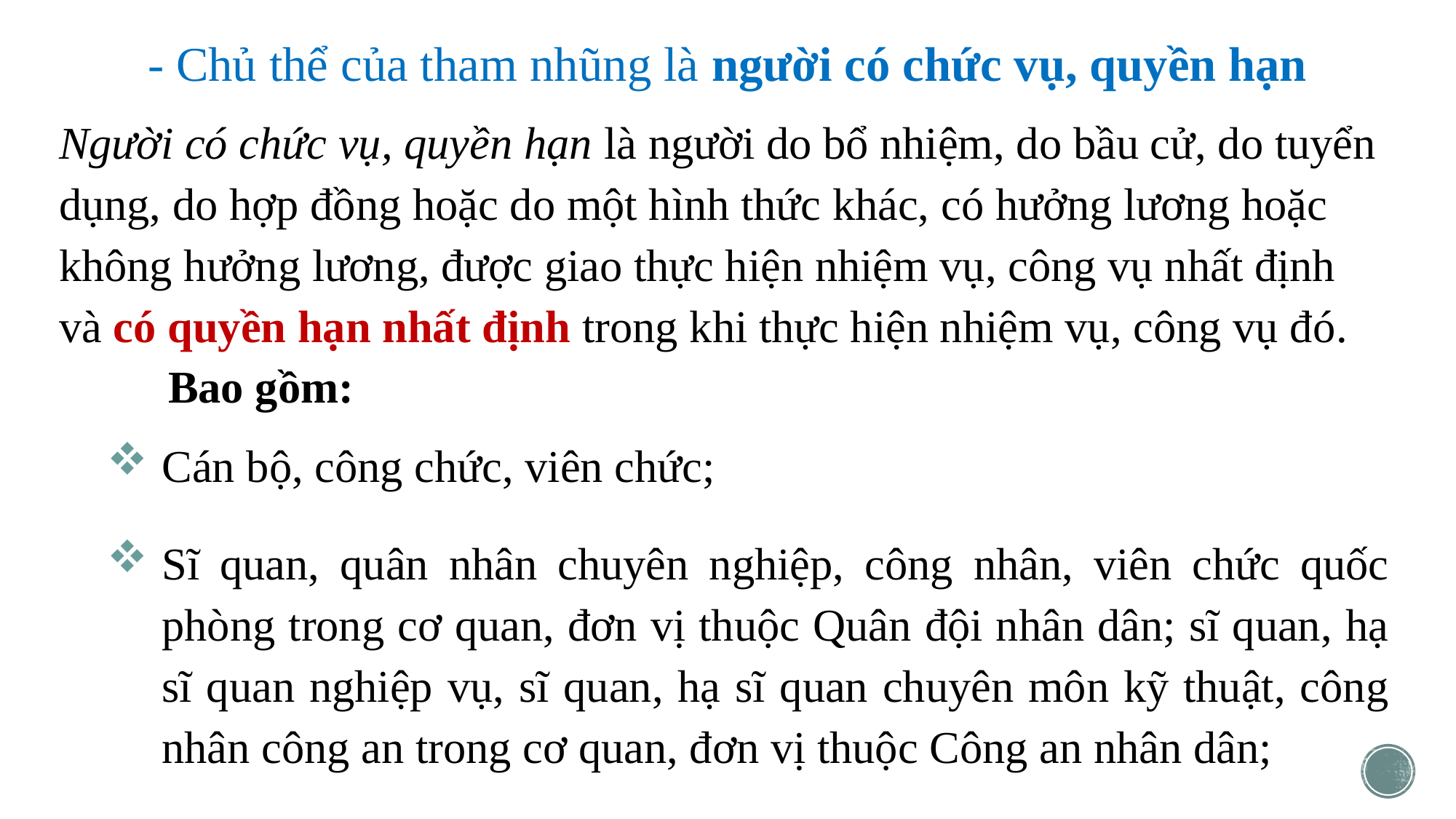

# - Chủ thể của tham nhũng là người có chức vụ, quyền hạn
Người có chức vụ, quyền hạn là người do bổ nhiệm, do bầu cử, do tuyển dụng, do hợp đồng hoặc do một hình thức khác, có hưởng lương hoặc không hưởng lương, được giao thực hiện nhiệm vụ, công vụ nhất định và có quyền hạn nhất định trong khi thực hiện nhiệm vụ, công vụ đó.
	Bao gồm:
Cán bộ, công chức, viên chức;
Sĩ quan, quân nhân chuyên nghiệp, công nhân, viên chức quốc phòng trong cơ quan, đơn vị thuộc Quân đội nhân dân; sĩ quan, hạ sĩ quan nghiệp vụ, sĩ quan, hạ sĩ quan chuyên môn kỹ thuật, công nhân công an trong cơ quan, đơn vị thuộc Công an nhân dân;